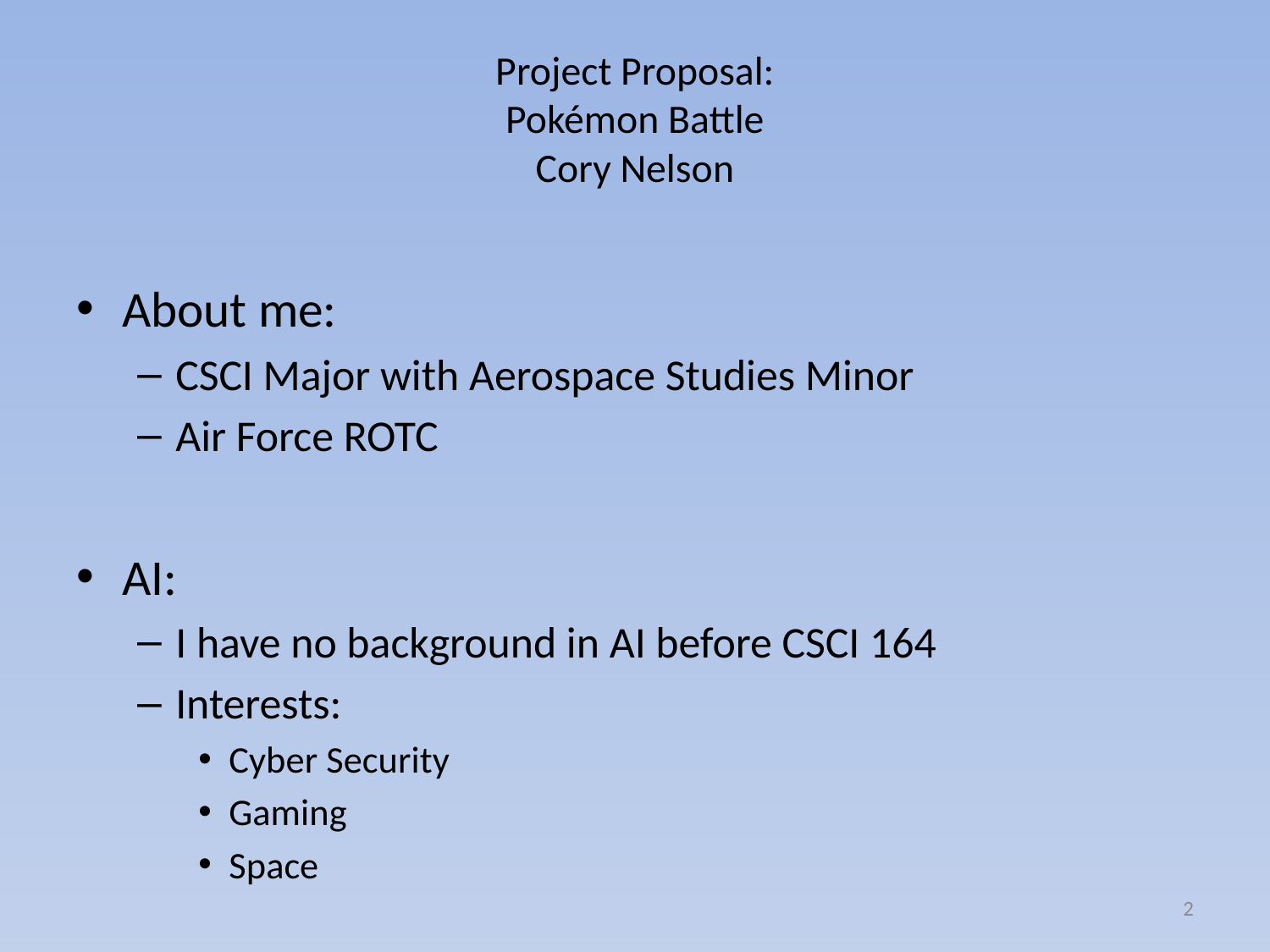

# Project Proposal: Pokémon Battle Cory Nelson
About me:
CSCI Major with Aerospace Studies Minor
Air Force ROTC

AI:
I have no background in AI before CSCI 164
Interests:
Cyber Security
Gaming
Space
2